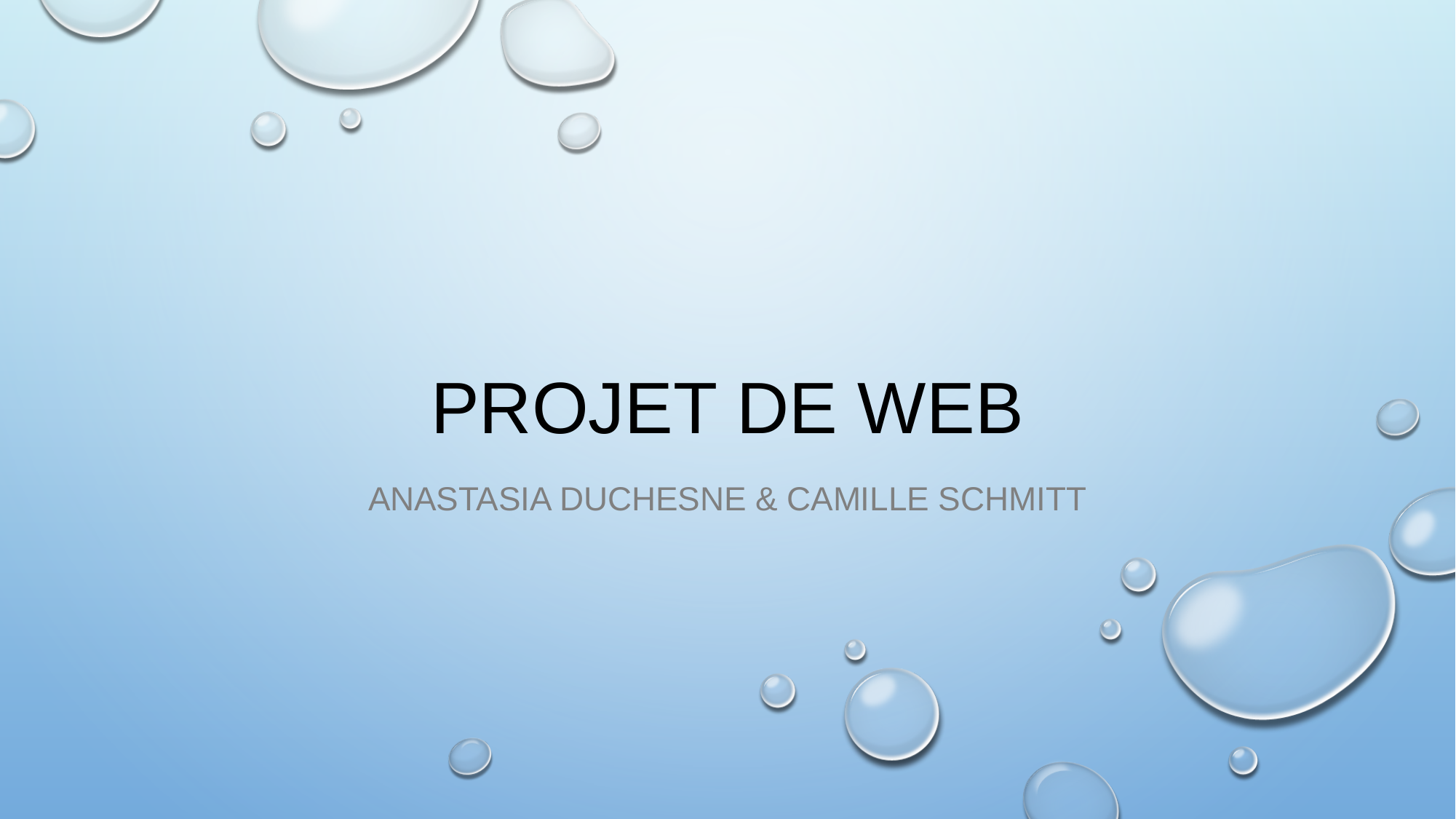

# Projet de web
Anastasia Duchesne & Camille schmitt